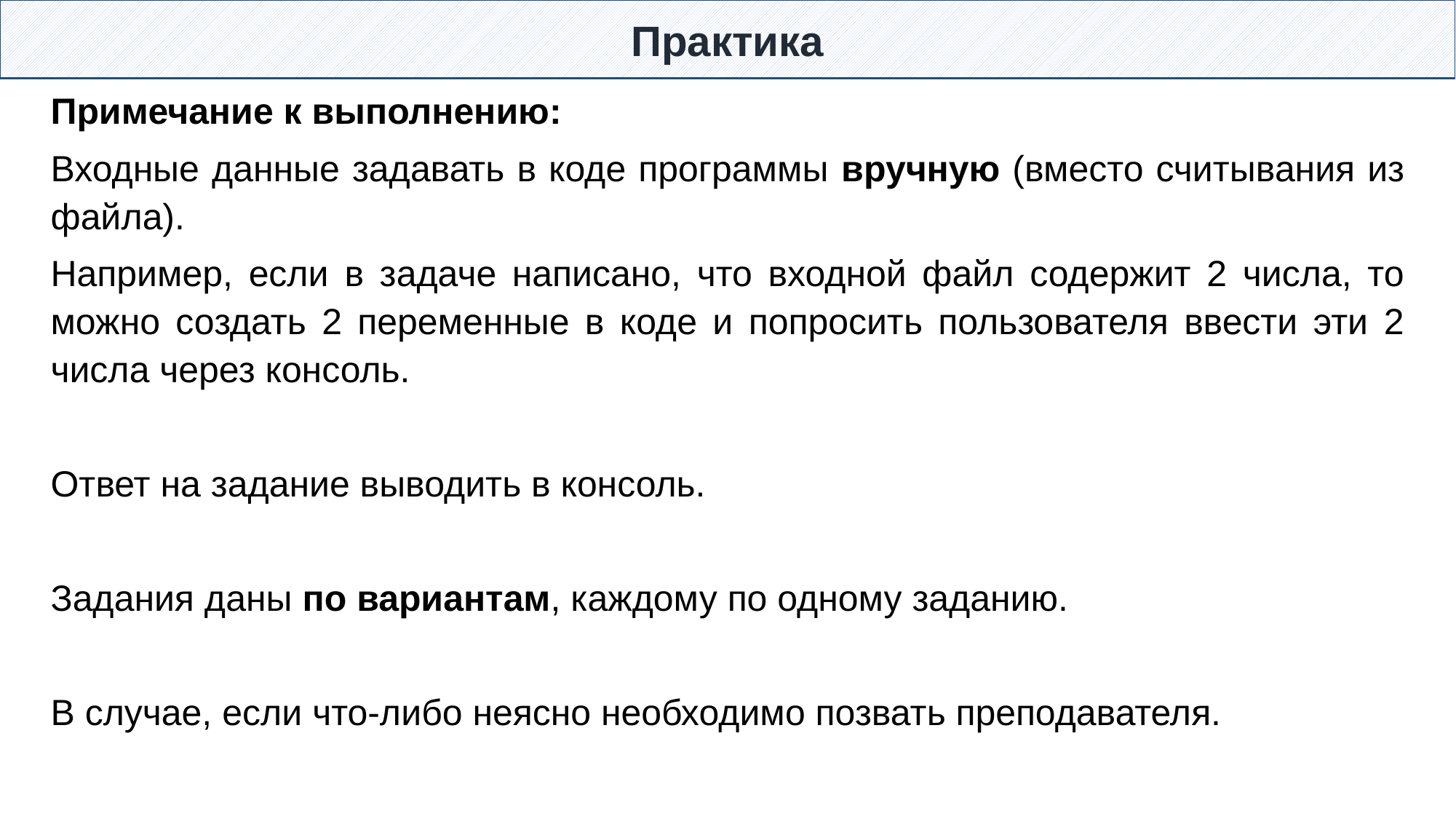

Практика
Примечание к выполнению:
Входные данные задавать в коде программы вручную (вместо считывания из файла).
Например, если в задаче написано, что входной файл содержит 2 числа, то можно создать 2 переменные в коде и попросить пользователя ввести эти 2 числа через консоль.

Ответ на задание выводить в консоль.

Задания даны по вариантам, каждому по одному заданию.

В случае, если что-либо неясно необходимо позвать преподавателя.